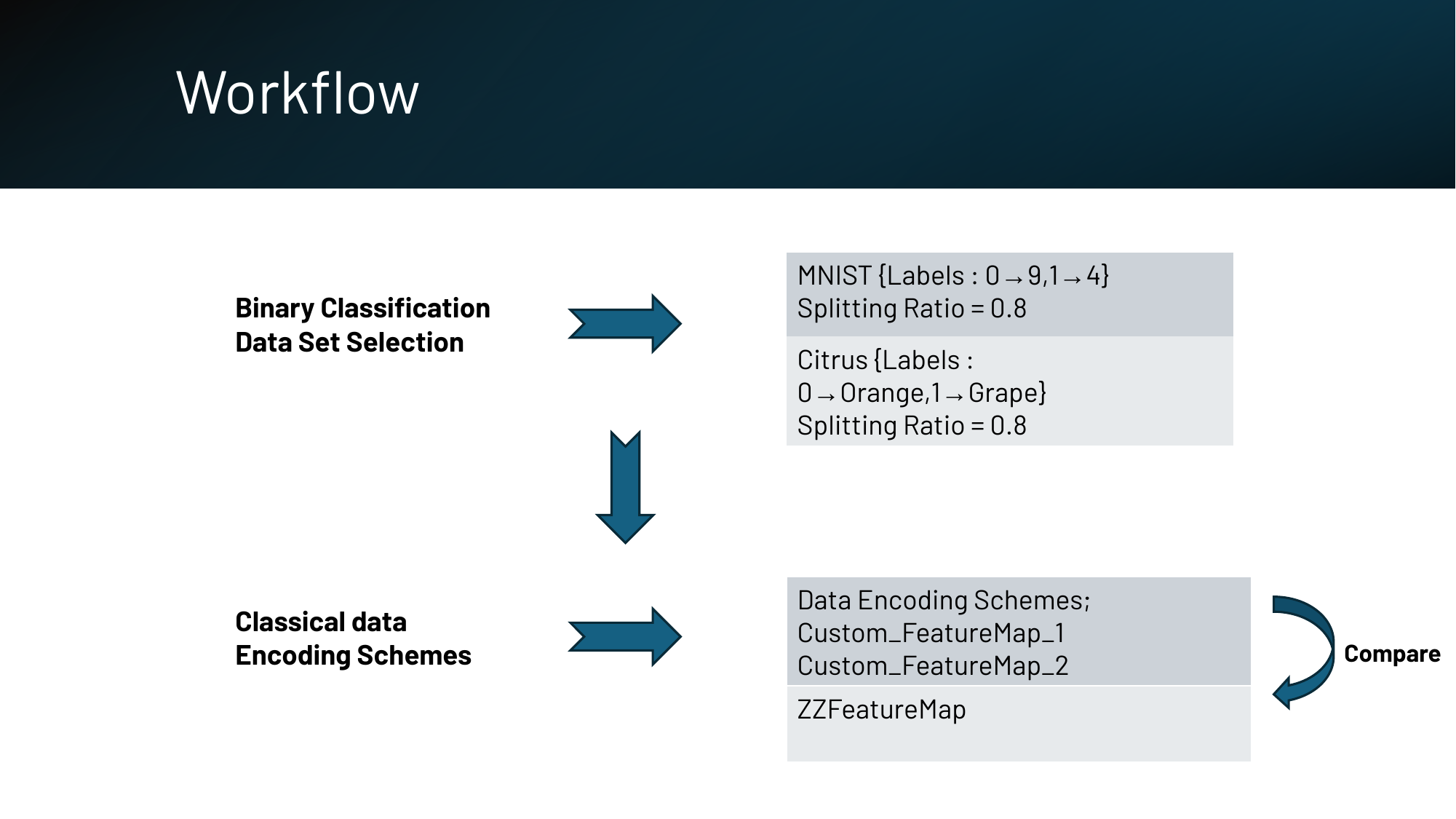

# Workflow
| MNIST {Labels : 0→9,1→4} Splitting Ratio = 0.8 |
| --- |
| Citrus {Labels : 0→Orange,1→Grape} Splitting Ratio = 0.8 |
Binary Classification Data Set Selection

| Data Encoding Schemes; Custom\_FeatureMap\_1 Custom\_FeatureMap\_2 |
| --- |
| ZZFeatureMap |

Classical data Encoding Schemes

Compare